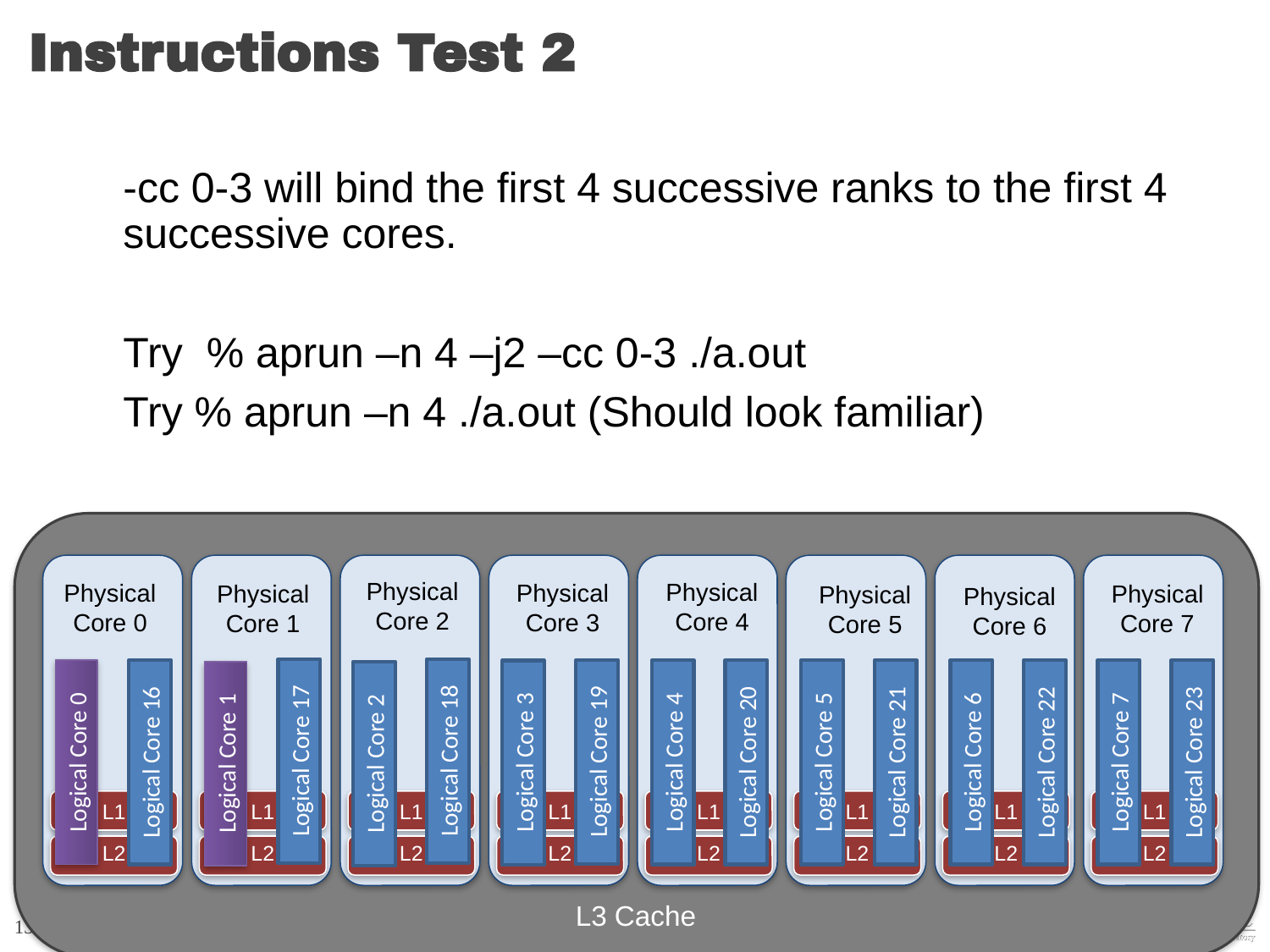

# Instructions Test 2

-cc 0-3 will bind the first 4 successive ranks to the first 4 successive cores.

Try  % aprun –n 4 –j2 –cc 0-3 ./a.out
Try % aprun –n 4 ./a.out (Should look familiar)

Physical Core 0

L1
L2

L1
L2

L1
L2

L1
L2

L1
L2

L1
L2

L1
L2

L1
L2

Physical Core 2
Physical Core 4
Physical Core 3
Physical Core 7
Physical Core 1
Physical Core 5
Physical Core 6
Logical Core 17
Logical Core 18
Logical Core 19
Logical Core 0
Logical Core 16
Logical Core 20
Logical Core 21
Logical Core 6
Logical Core 22
Logical Core 7
Logical Core 23
Logical Core 4
Logical Core 5
Logical Core 3
Logical Core 1
Logical Core 2
L3 Cache